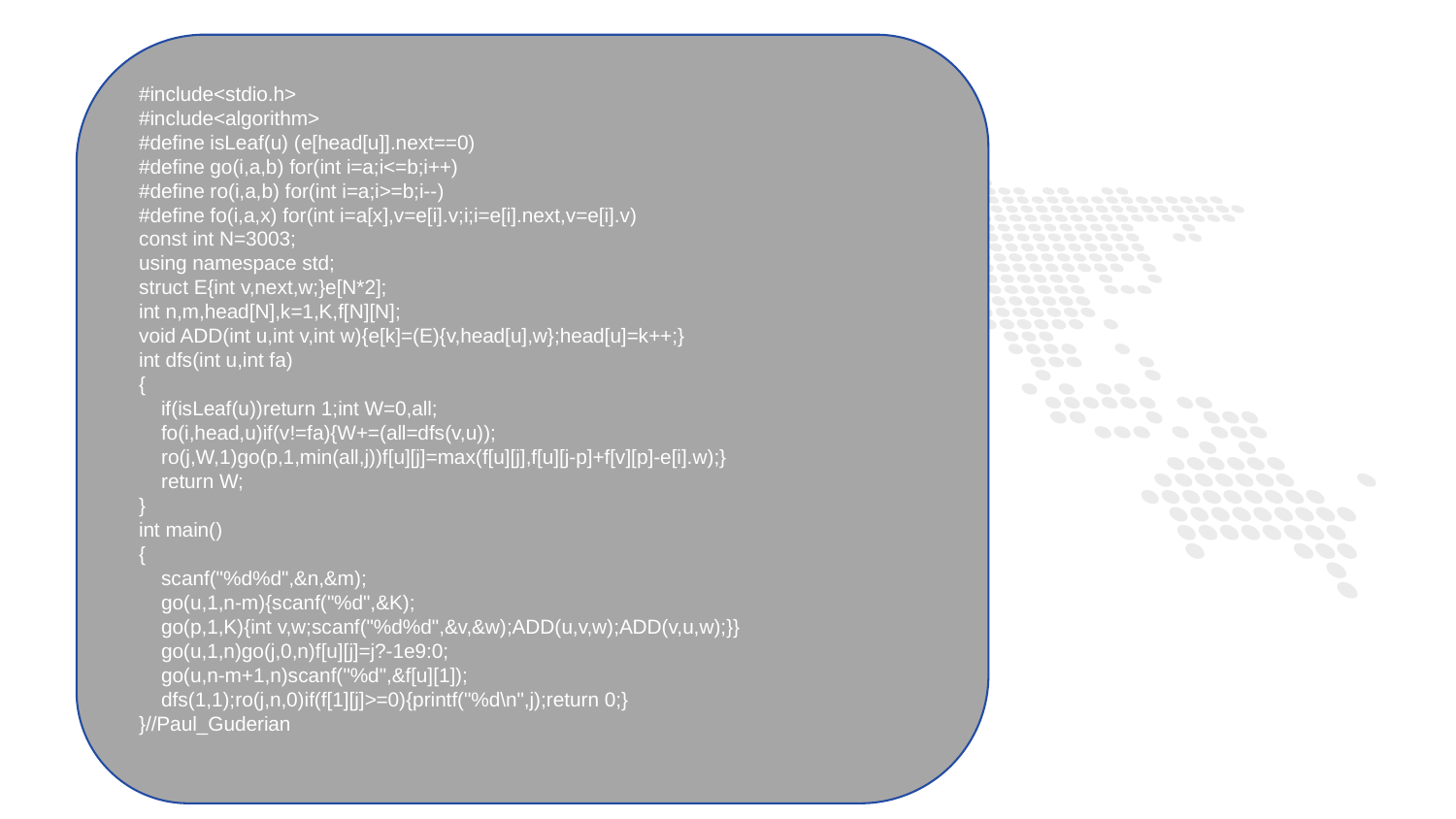

#include<stdio.h>
#include<algorithm>
#define isLeaf(u) (e[head[u]].next==0)
#define go(i,a,b) for(int i=a;i<=b;i++)
#define ro(i,a,b) for(int i=a;i>=b;i--)
#define fo(i,a,x) for(int i=a[x],v=e[i].v;i;i=e[i].next,v=e[i].v)
const int N=3003;
using namespace std;
struct E{int v,next,w;}e[N*2];
int n,m,head[N],k=1,K,f[N][N];
void ADD(int u,int v,int w){e[k]=(E){v,head[u],w};head[u]=k++;}
int dfs(int u,int fa)
{
    if(isLeaf(u))return 1;int W=0,all;
    fo(i,head,u)if(v!=fa){W+=(all=dfs(v,u));
    ro(j,W,1)go(p,1,min(all,j))f[u][j]=max(f[u][j],f[u][j-p]+f[v][p]-e[i].w);}
    return W;
}
int main()
{
    scanf("%d%d",&n,&m);
    go(u,1,n-m){scanf("%d",&K);
    go(p,1,K){int v,w;scanf("%d%d",&v,&w);ADD(u,v,w);ADD(v,u,w);}}
    go(u,1,n)go(j,0,n)f[u][j]=j?-1e9:0;
    go(u,n-m+1,n)scanf("%d",&f[u][1]);
    dfs(1,1);ro(j,n,0)if(f[1][j]>=0){printf("%d\n",j);return 0;}
}//Paul_Guderian
1
PART  ONE